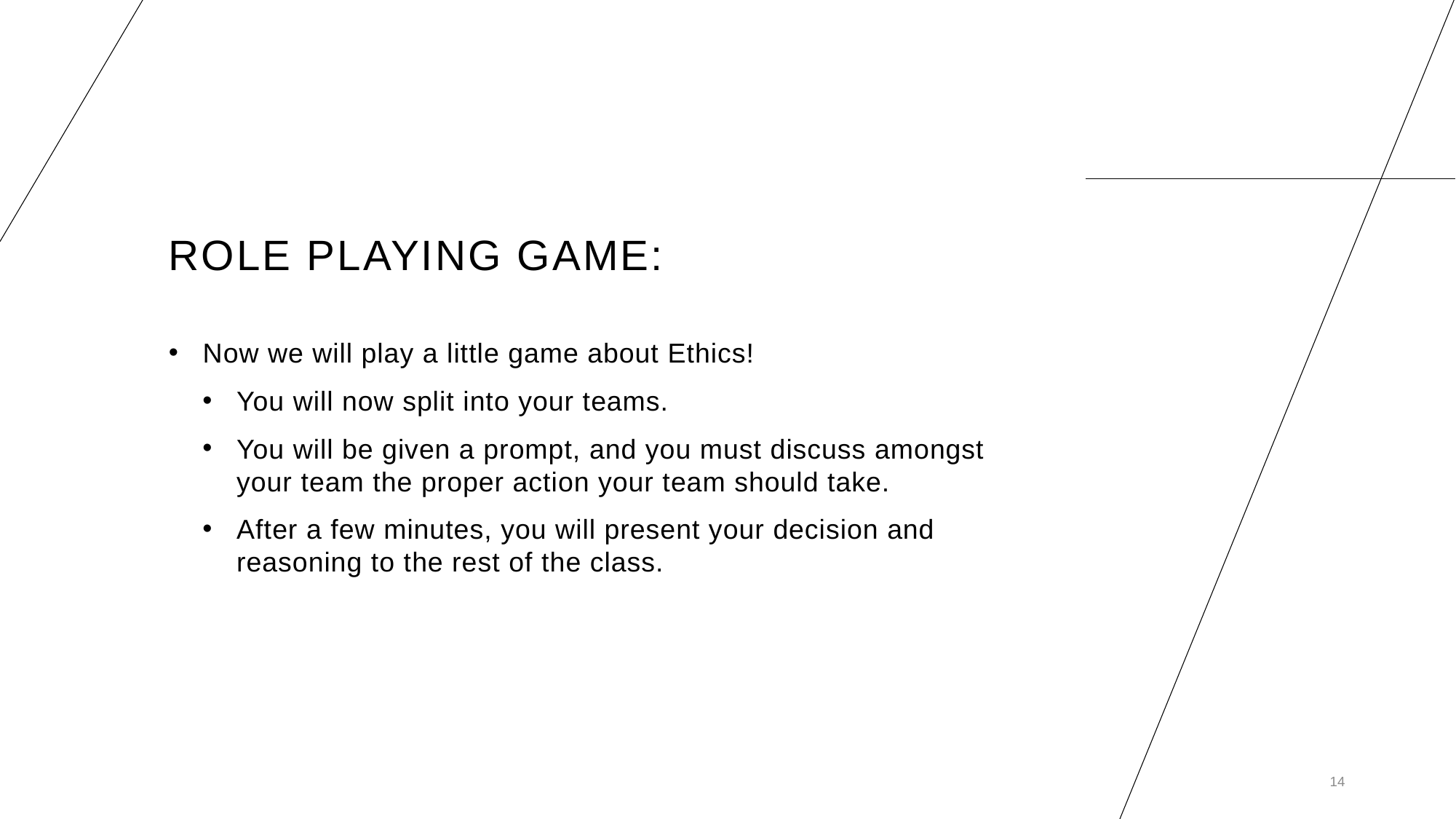

# Role Playing game:
Now we will play a little game about Ethics!
You will now split into your teams.
You will be given a prompt, and you must discuss amongst your team the proper action your team should take.
After a few minutes, you will present your decision and reasoning to the rest of the class.
14